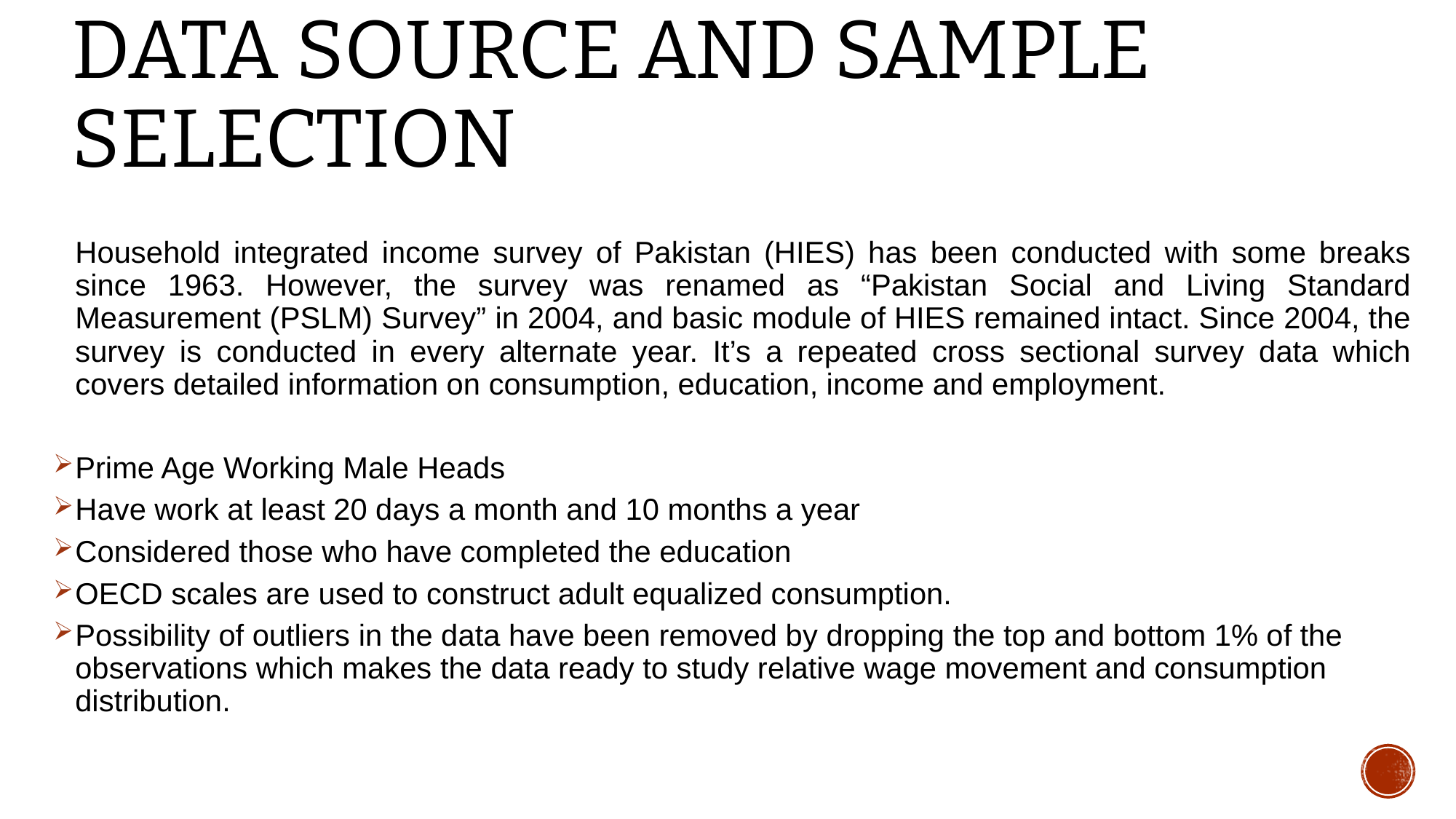

# Data Source AND SAMPLE SELECTION
Household integrated income survey of Pakistan (HIES) has been conducted with some breaks since 1963. However, the survey was renamed as “Pakistan Social and Living Standard Measurement (PSLM) Survey” in 2004, and basic module of HIES remained intact. Since 2004, the survey is conducted in every alternate year. It’s a repeated cross sectional survey data which covers detailed information on consumption, education, income and employment.

Prime Age Working Male Heads
Have work at least 20 days a month and 10 months a year
Considered those who have completed the education
OECD scales are used to construct adult equalized consumption.
Possibility of outliers in the data have been removed by dropping the top and bottom 1% of the observations which makes the data ready to study relative wage movement and consumption distribution.